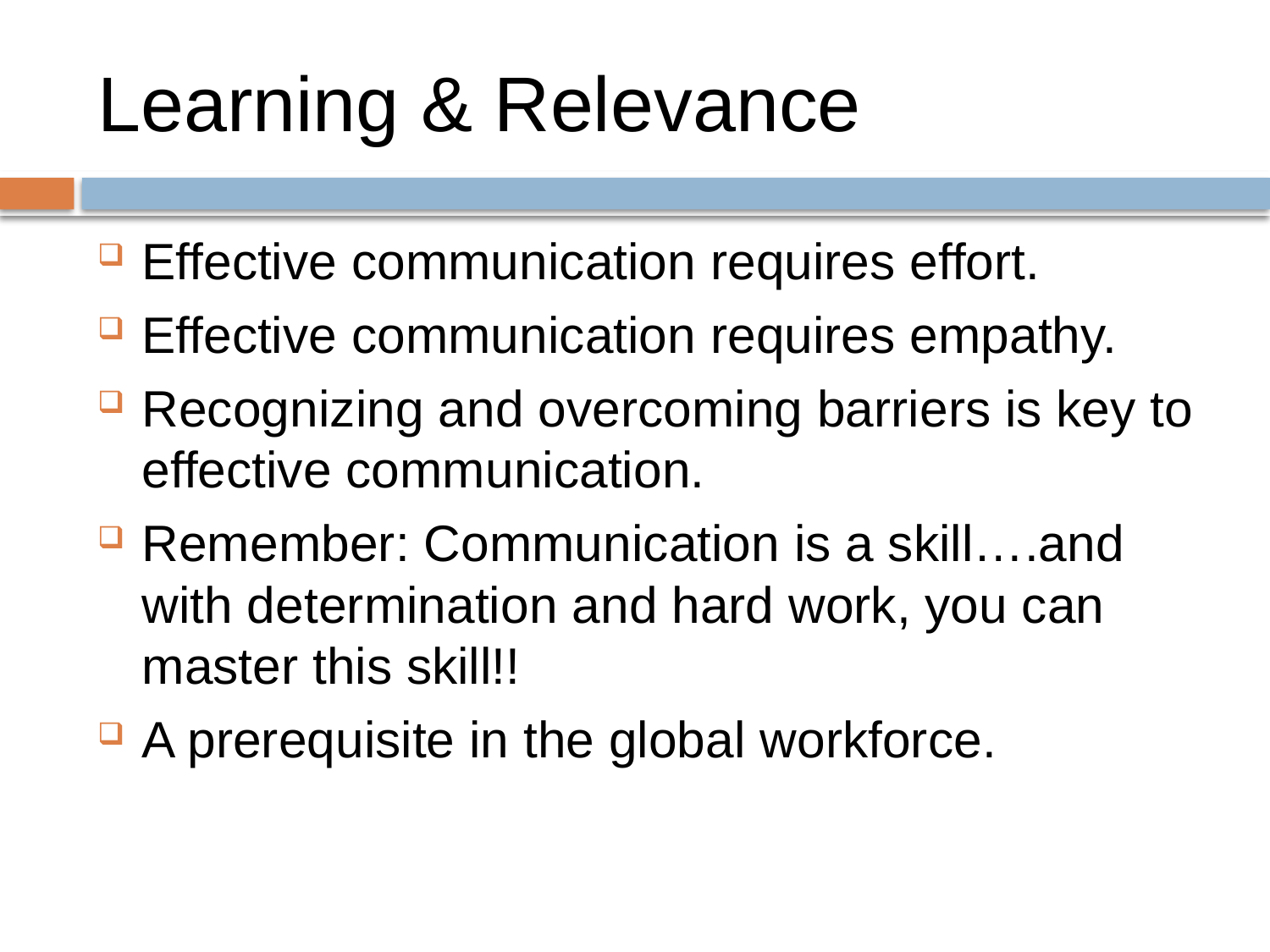

# Learning & Relevance
Effective communication requires effort.
Effective communication requires empathy.
Recognizing and overcoming barriers is key to effective communication.
Remember: Communication is a skill….and with determination and hard work, you can master this skill!!
A prerequisite in the global workforce.